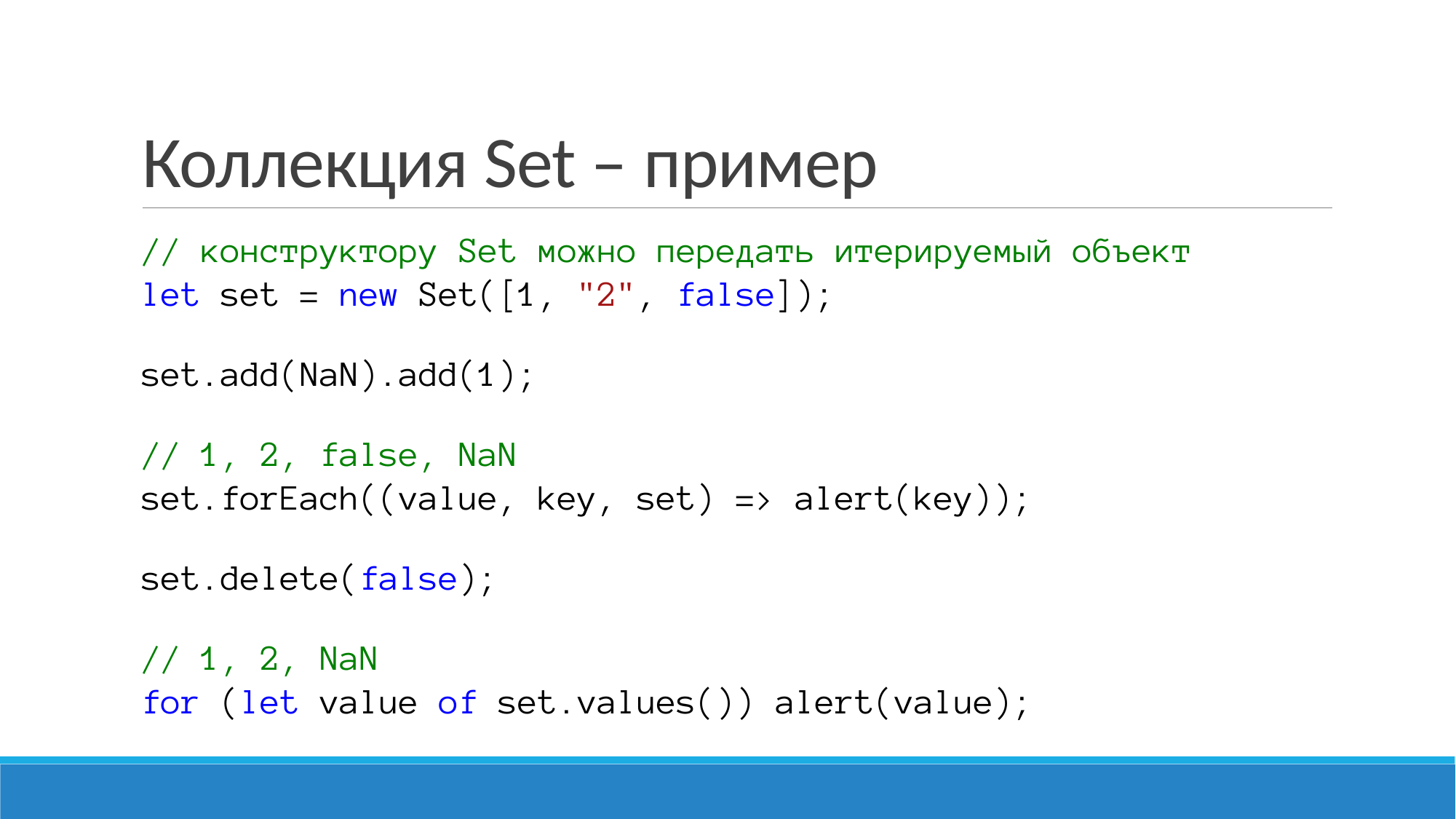

# Коллекция Set – пример
// конструктору Set можно передать итерируемый объект
let set = new Set([1, "2", false]);

set.add(NaN).add(1);

// 1, 2, false, NaN
set.forEach((value, key, set) => alert(key));

set.delete(false);

// 1, 2, NaN
for (let value of set.values()) alert(value);